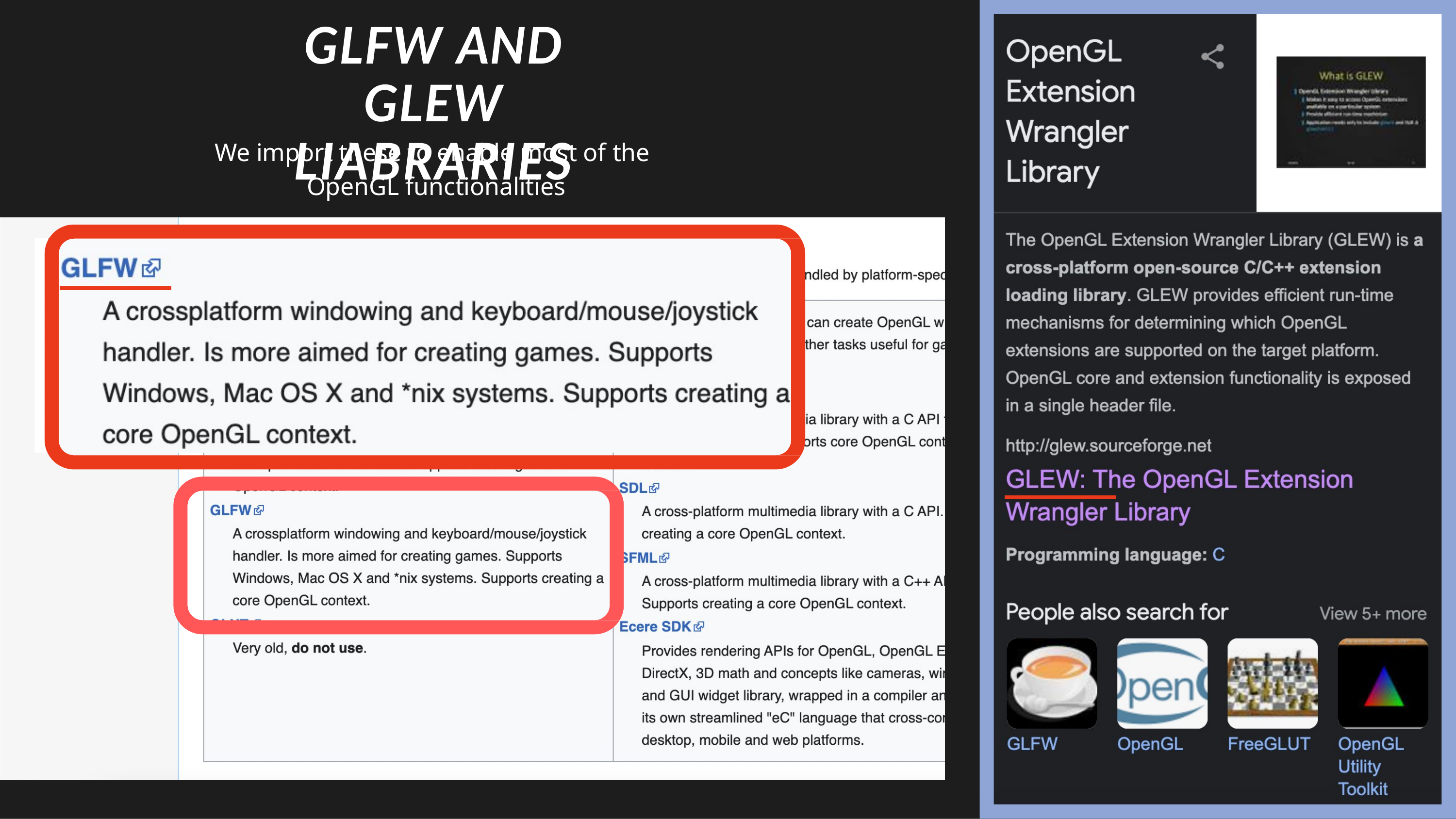

# GLFW AND
GLEW LIABRARIES
We import these to enable most of the  OpenGL functionalities